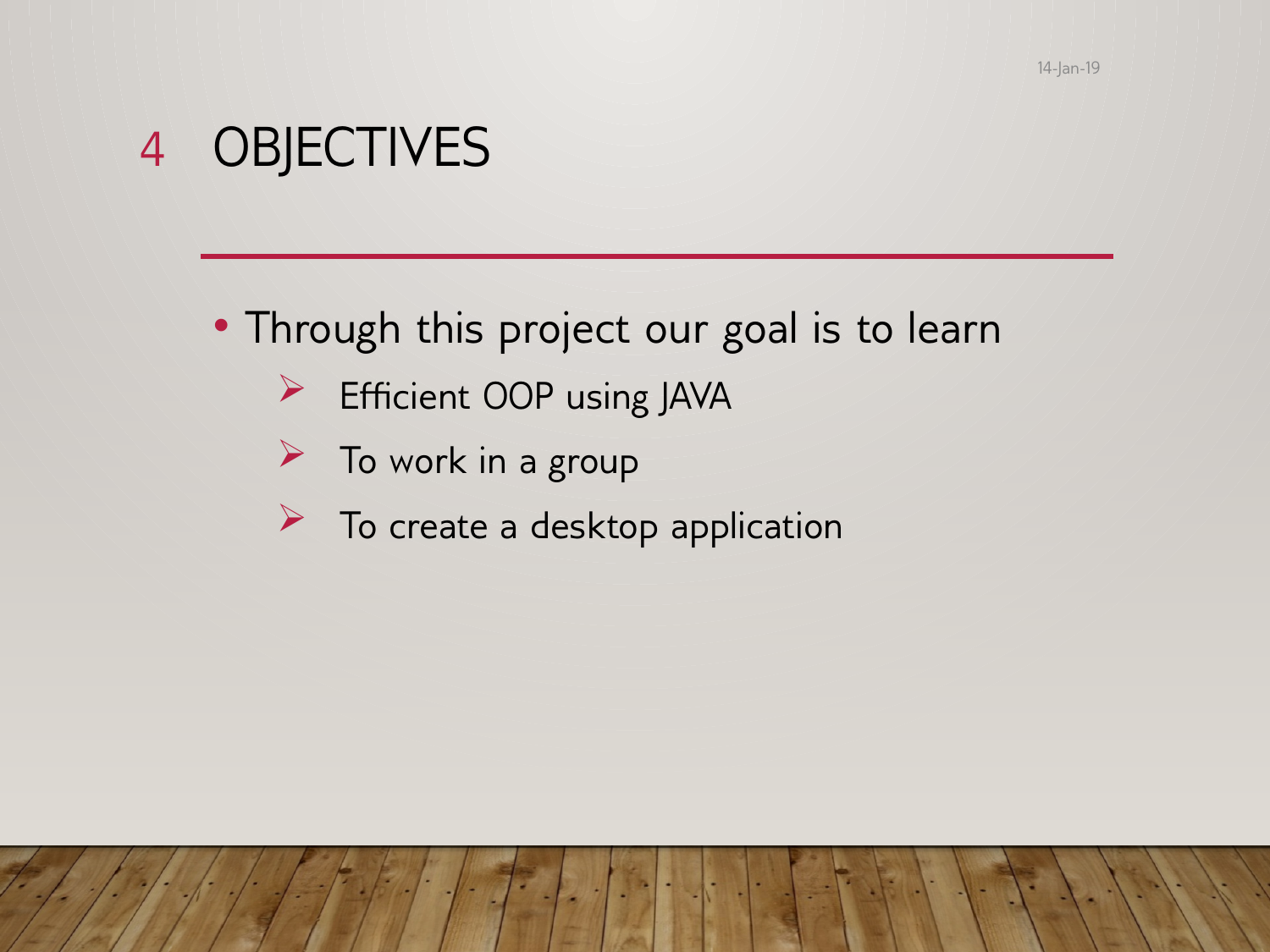

14-Jan-19
4
# Objectives
Through this project our goal is to learn
Efficient OOP using JAVA
To work in a group
To create a desktop application